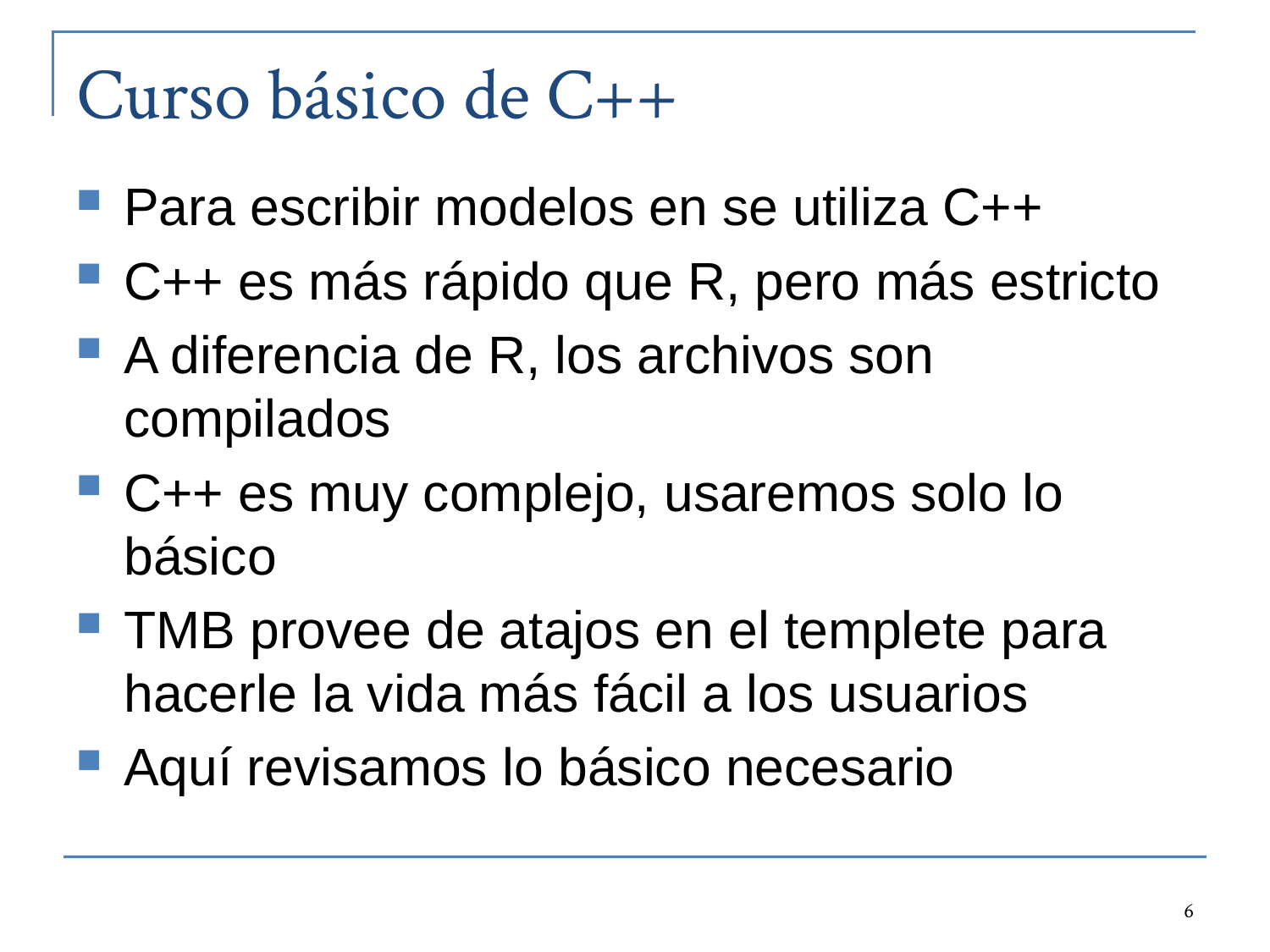

# Curso básico de C++
Para escribir modelos en se utiliza C++
C++ es más rápido que R, pero más estricto
A diferencia de R, los archivos son compilados
C++ es muy complejo, usaremos solo lo básico
TMB provee de atajos en el templete para hacerle la vida más fácil a los usuarios
Aquí revisamos lo básico necesario
6